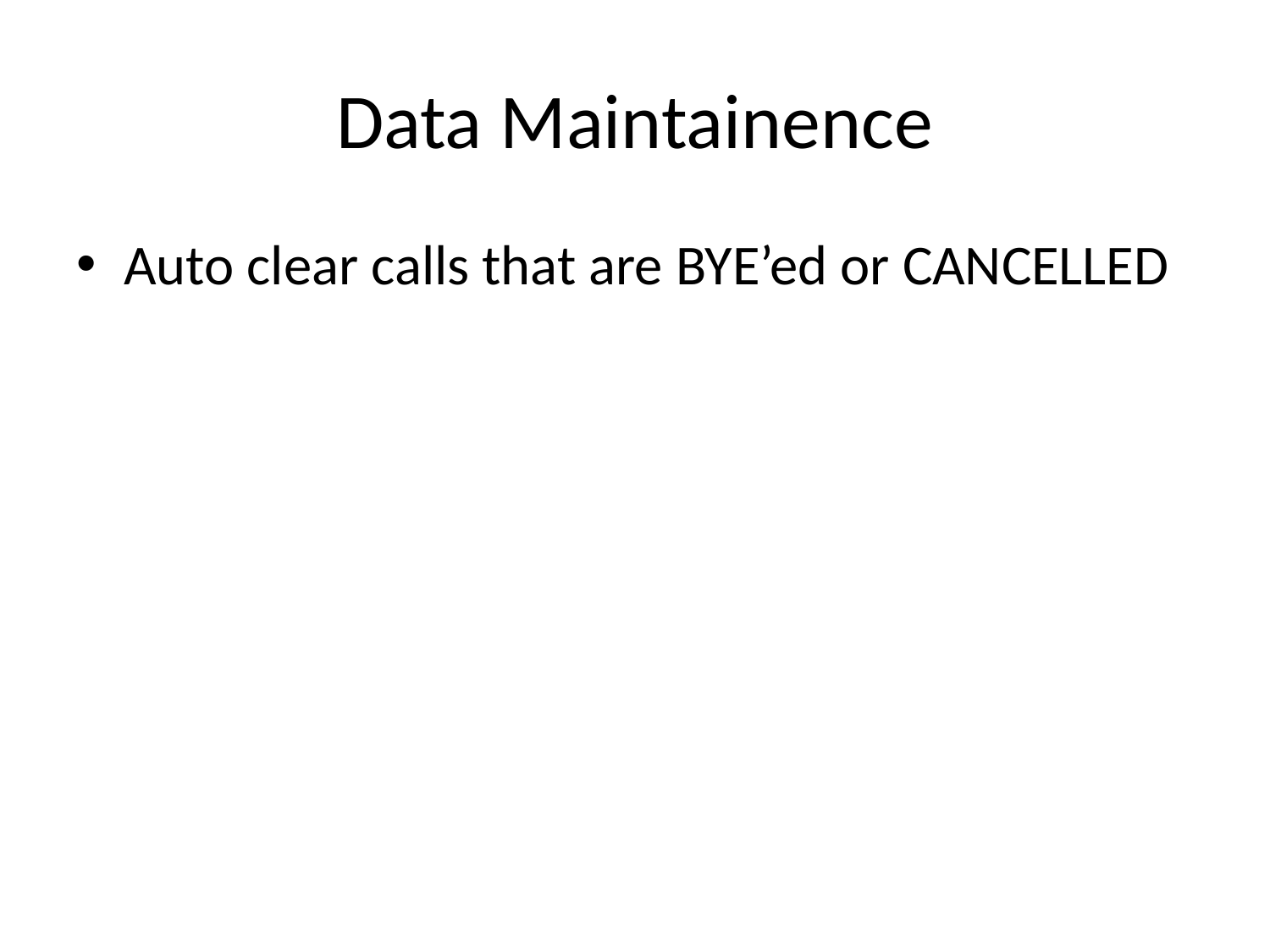

# Data Maintainence
Auto clear calls that are BYE’ed or CANCELLED